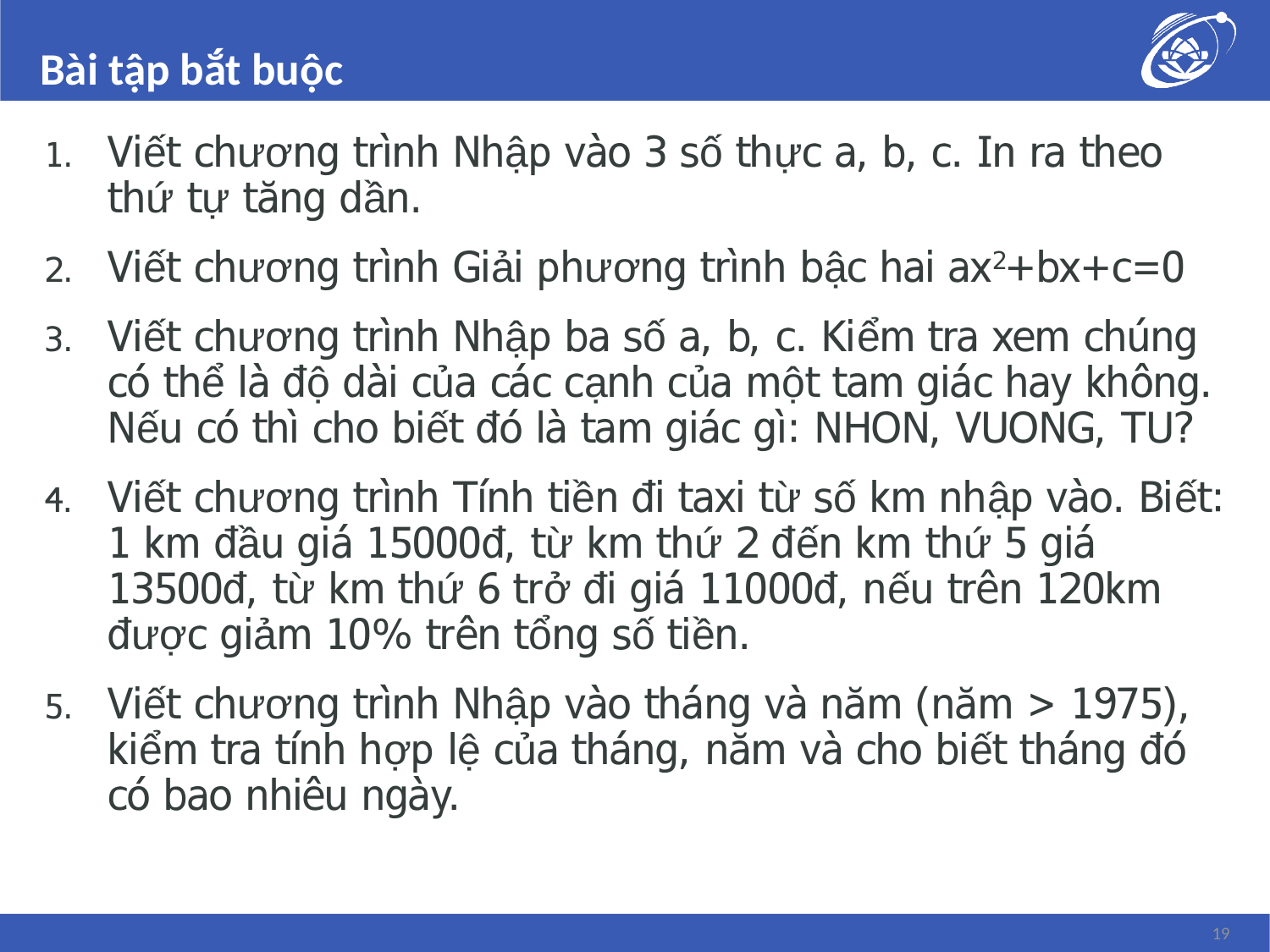

# Bài tập bắt buộc
Viết chương trình Nhập vào 3 số thực a, b, c. In ra theo thứ tự tăng dần.
Viết chương trình Giải phương trình bậc hai ax2+bx+c=0
Viết chương trình Nhập ba số a, b, c. Kiểm tra xem chúng có thể là độ dài của các cạnh của một tam giác hay không. Nếu có thì cho biết đó là tam giác gì: NHON, VUONG, TU?
Viết chương trình Tính tiền đi taxi từ số km nhập vào. Biết: 1 km đầu giá 15000đ, từ km thứ 2 đến km thứ 5 giá 13500đ, từ km thứ 6 trở đi giá 11000đ, nếu trên 120km được giảm 10% trên tổng số tiền.
Viết chương trình Nhập vào tháng và năm (năm > 1975), kiểm tra tính hợp lệ của tháng, năm và cho biết tháng đó có bao nhiêu ngày.

19